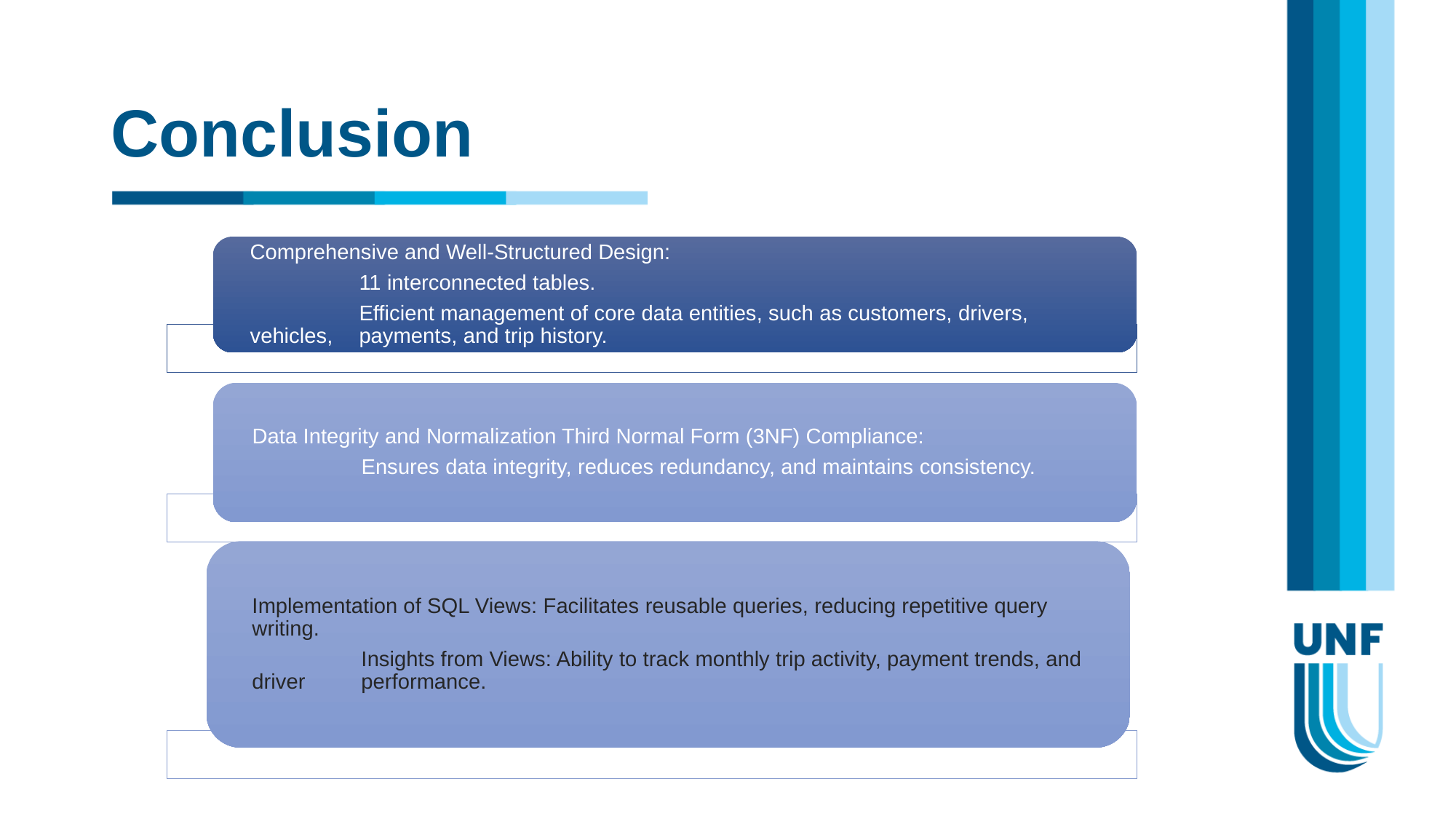

# Conclusion
Comprehensive and Well-Structured Design:
	11 interconnected tables.
	Efficient management of core data entities, such as customers, drivers, vehicles, 	payments, and trip history.
Data Integrity and Normalization Third Normal Form (3NF) Compliance:
	Ensures data integrity, reduces redundancy, and maintains consistency.
Implementation of SQL Views: Facilitates reusable queries, reducing repetitive query writing.
	Insights from Views: Ability to track monthly trip activity, payment trends, and driver 	performance.